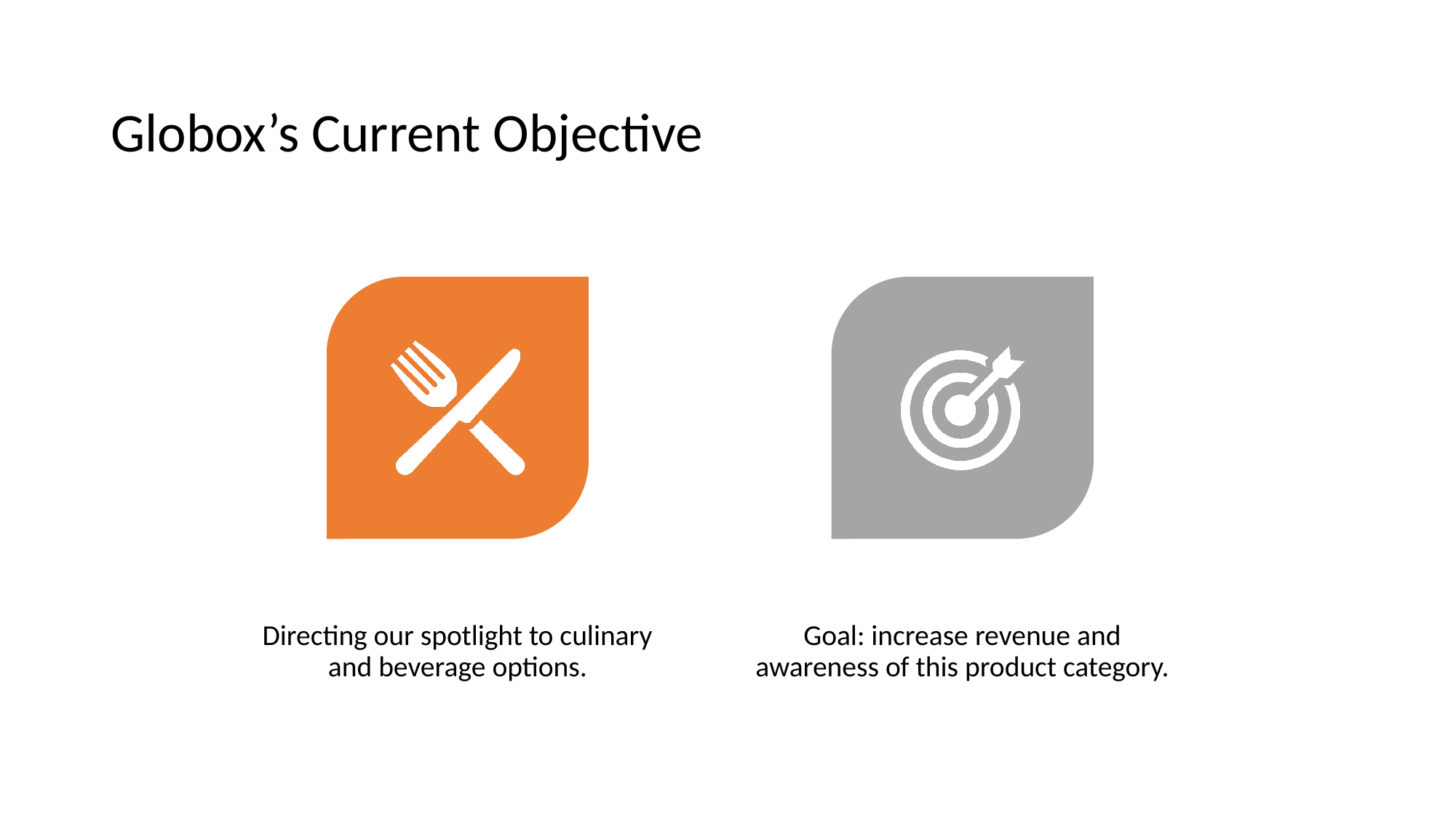

# Globox’s Current Objective
Directing our spotlight to culinary and beverage options.
Goal: increase revenue and awareness of this product category.